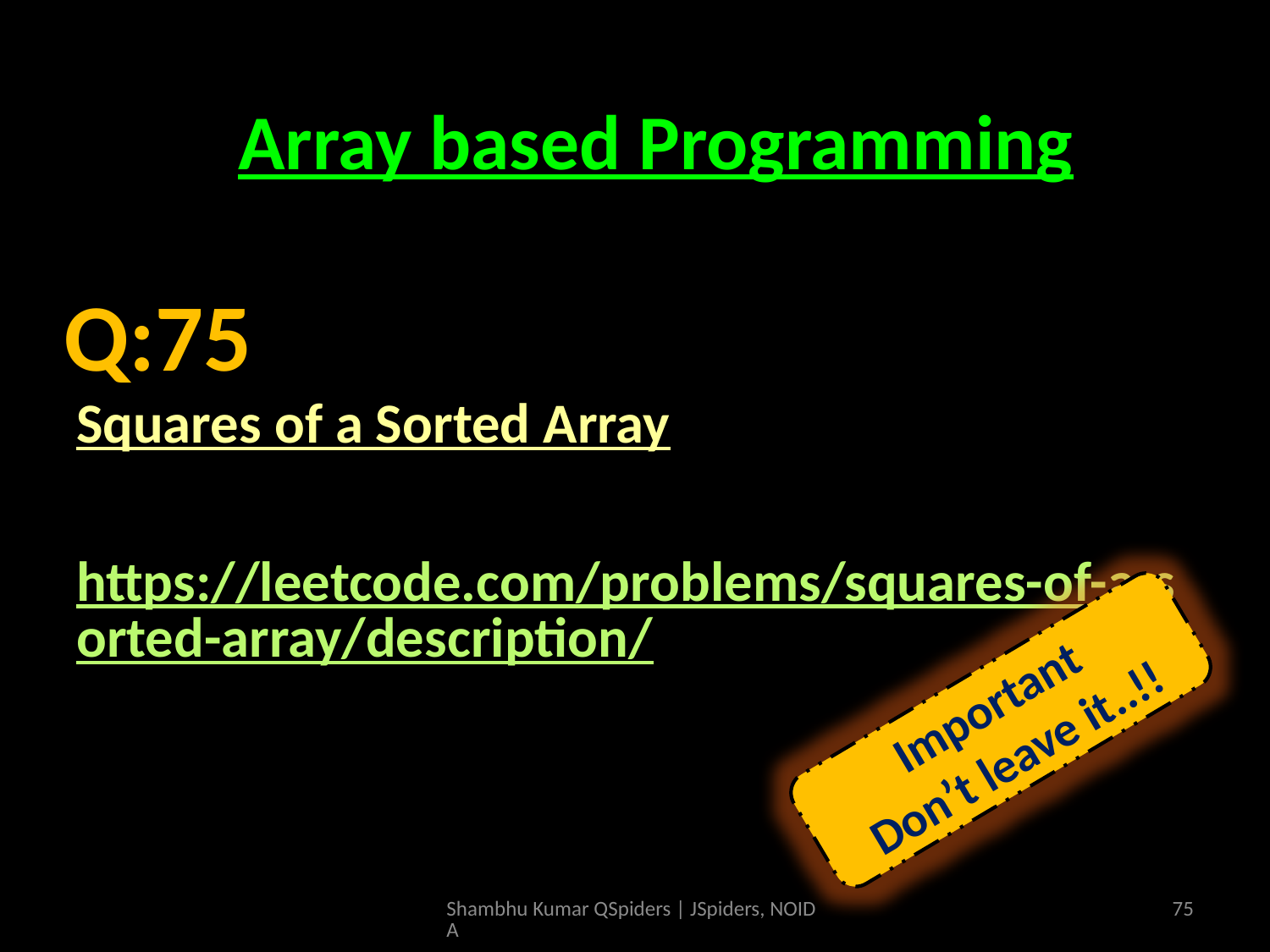

# Array based Programming
Array based Programming

Squares of a Sorted Array

https://leetcode.com/problems/squares-of-a-sorted-array/description/
Q:75
Important
Don’t leave it..!!
Shambhu Kumar QSpiders | JSpiders, NOIDA
75